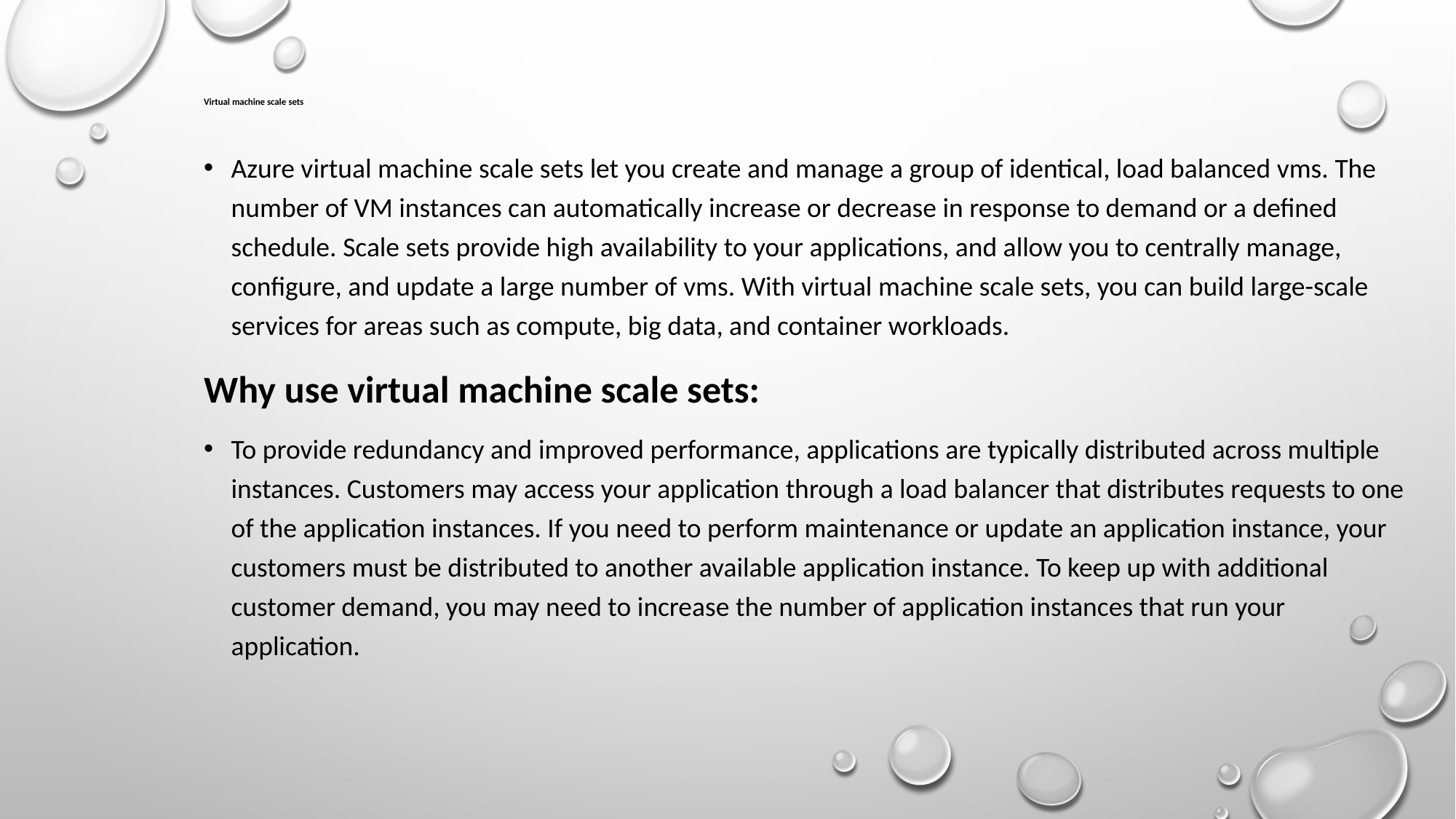

# Virtual machine scale sets
Azure virtual machine scale sets let you create and manage a group of identical, load balanced vms. The number of VM instances can automatically increase or decrease in response to demand or a defined schedule. Scale sets provide high availability to your applications, and allow you to centrally manage, configure, and update a large number of vms. With virtual machine scale sets, you can build large-scale services for areas such as compute, big data, and container workloads.
Why use virtual machine scale sets:
To provide redundancy and improved performance, applications are typically distributed across multiple instances. Customers may access your application through a load balancer that distributes requests to one of the application instances. If you need to perform maintenance or update an application instance, your customers must be distributed to another available application instance. To keep up with additional customer demand, you may need to increase the number of application instances that run your application.